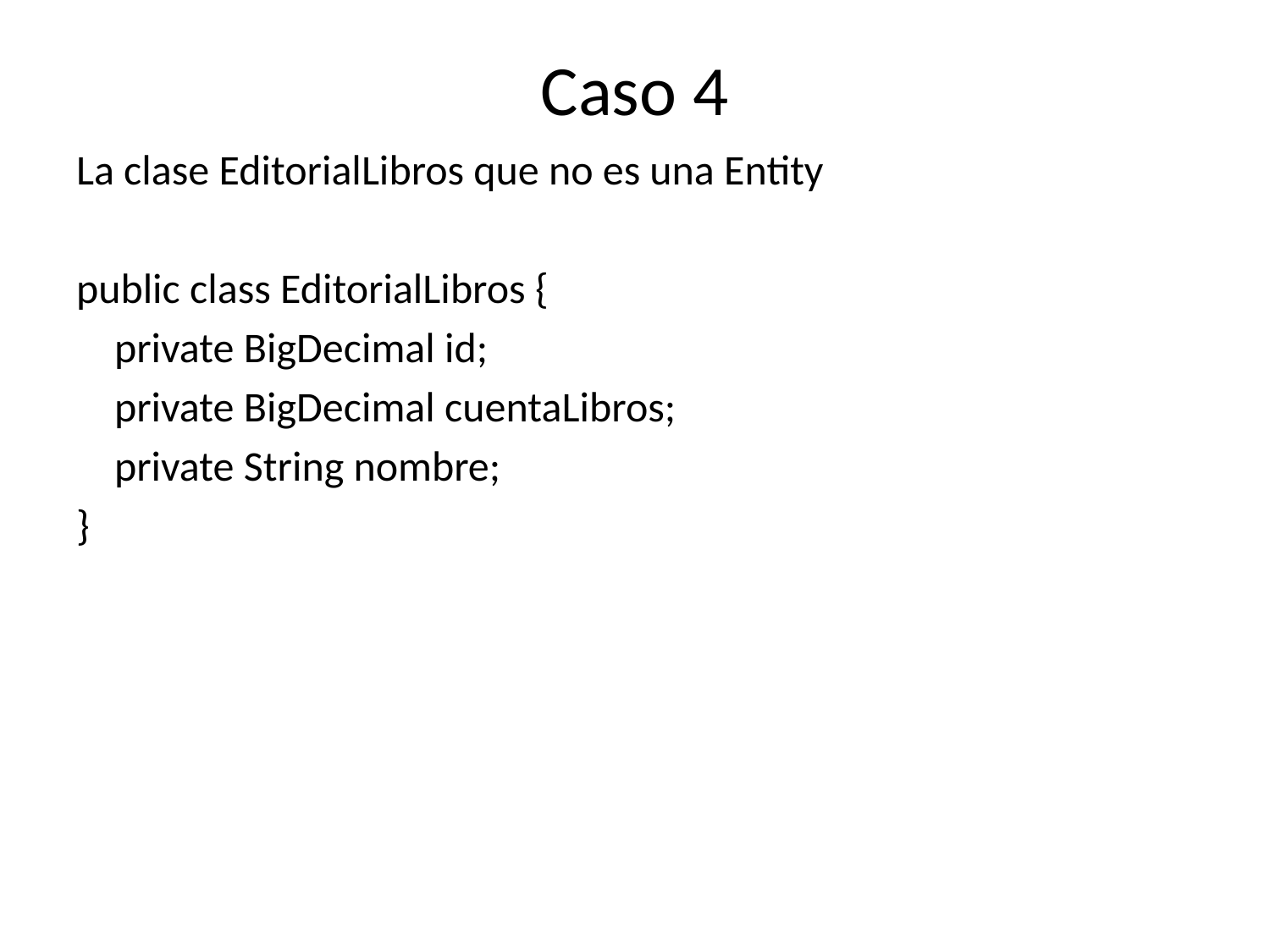

# Caso 4
La clase EditorialLibros que no es una Entity

public class EditorialLibros {
    private BigDecimal id;
    private BigDecimal cuentaLibros;
    private String nombre;
}